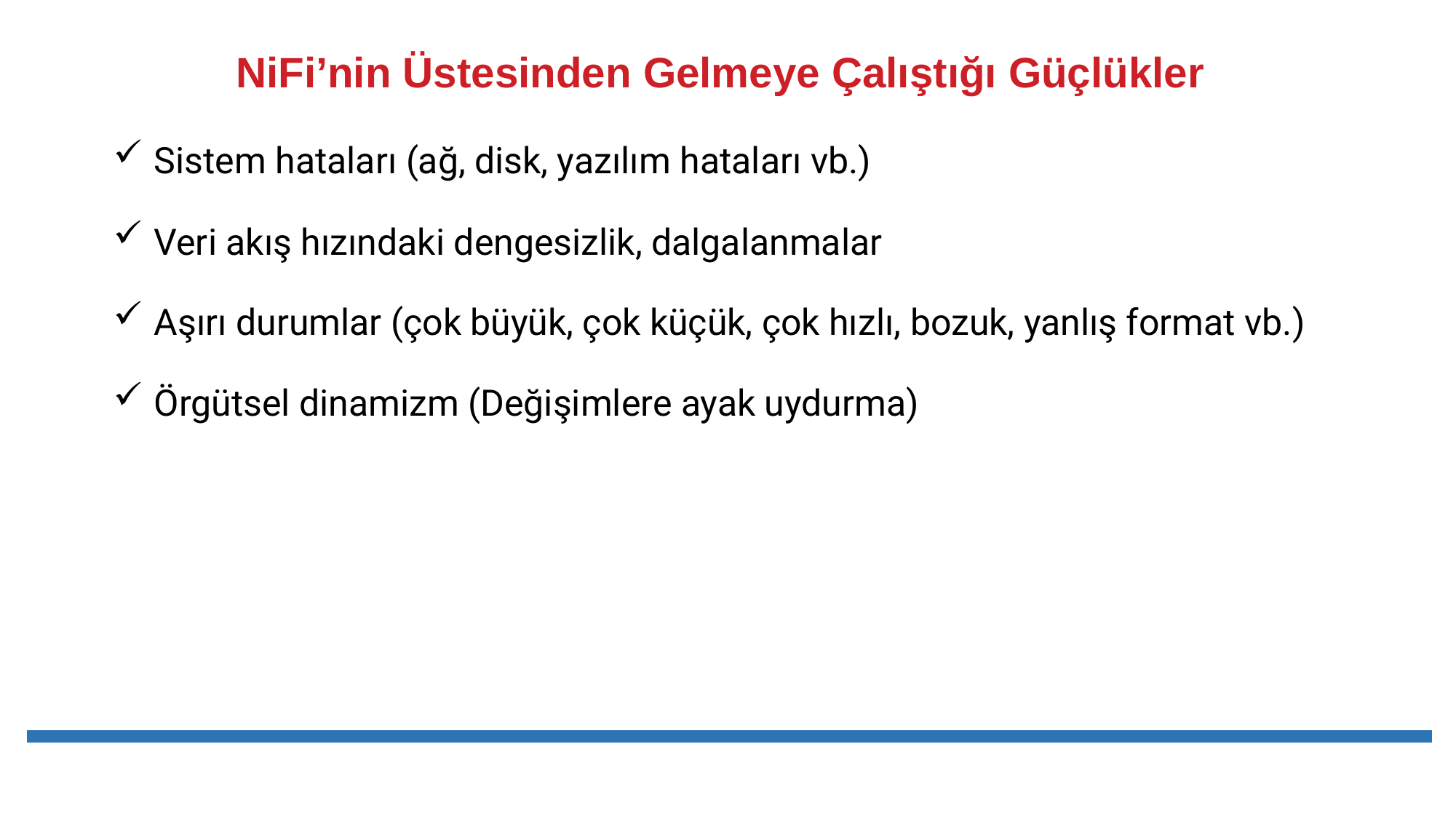

# NiFi’nin Üstesinden Gelmeye Çalıştığı Güçlükler
Sistem hataları (ağ, disk, yazılım hataları vb.)
Veri akış hızındaki dengesizlik, dalgalanmalar
Aşırı durumlar (çok büyük, çok küçük, çok hızlı, bozuk, yanlış format vb.)
Örgütsel dinamizm (Değişimlere ayak uydurma)